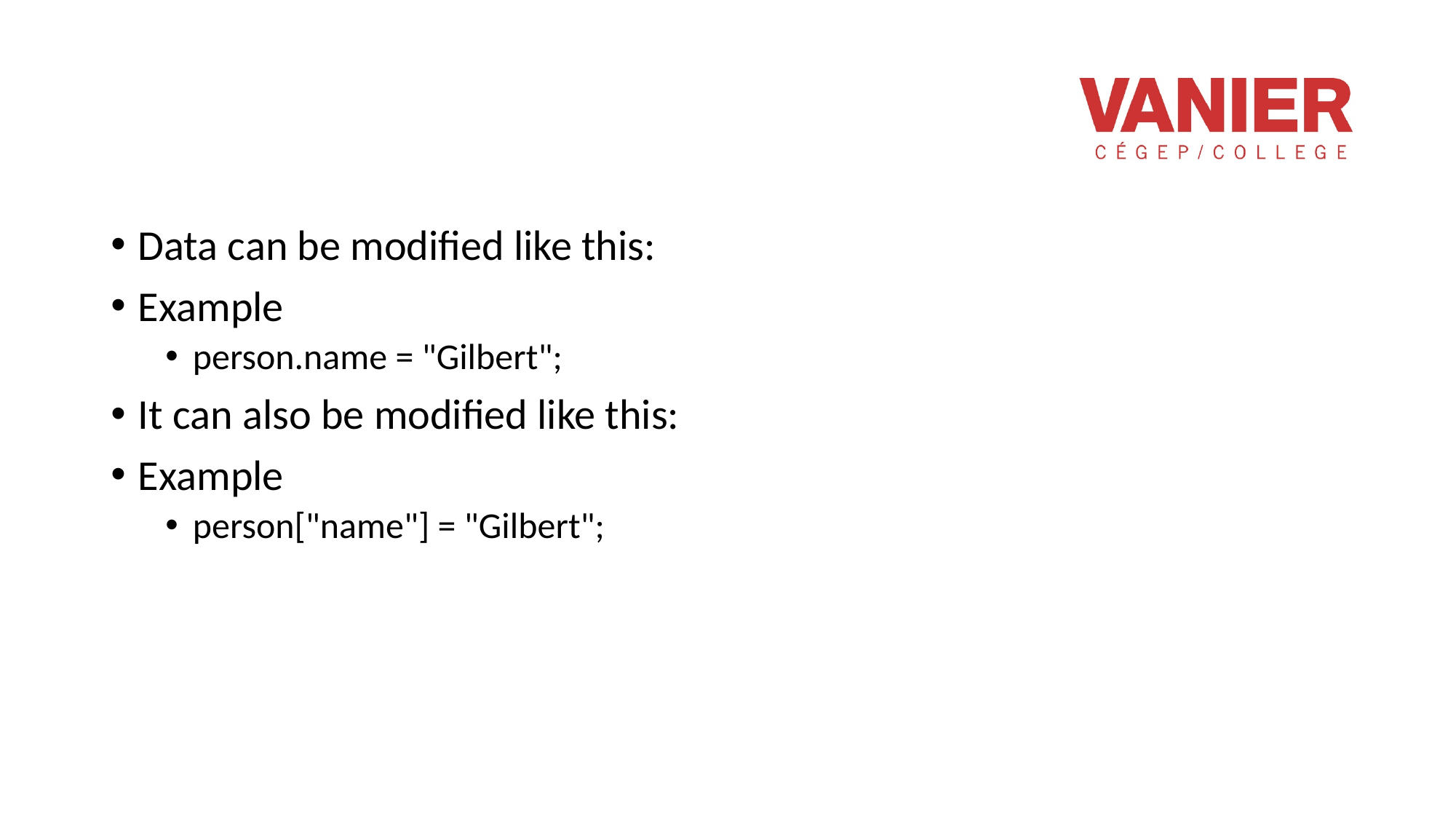

#
Data can be modified like this:
Example
person.name = "Gilbert";
It can also be modified like this:
Example
person["name"] = "Gilbert";